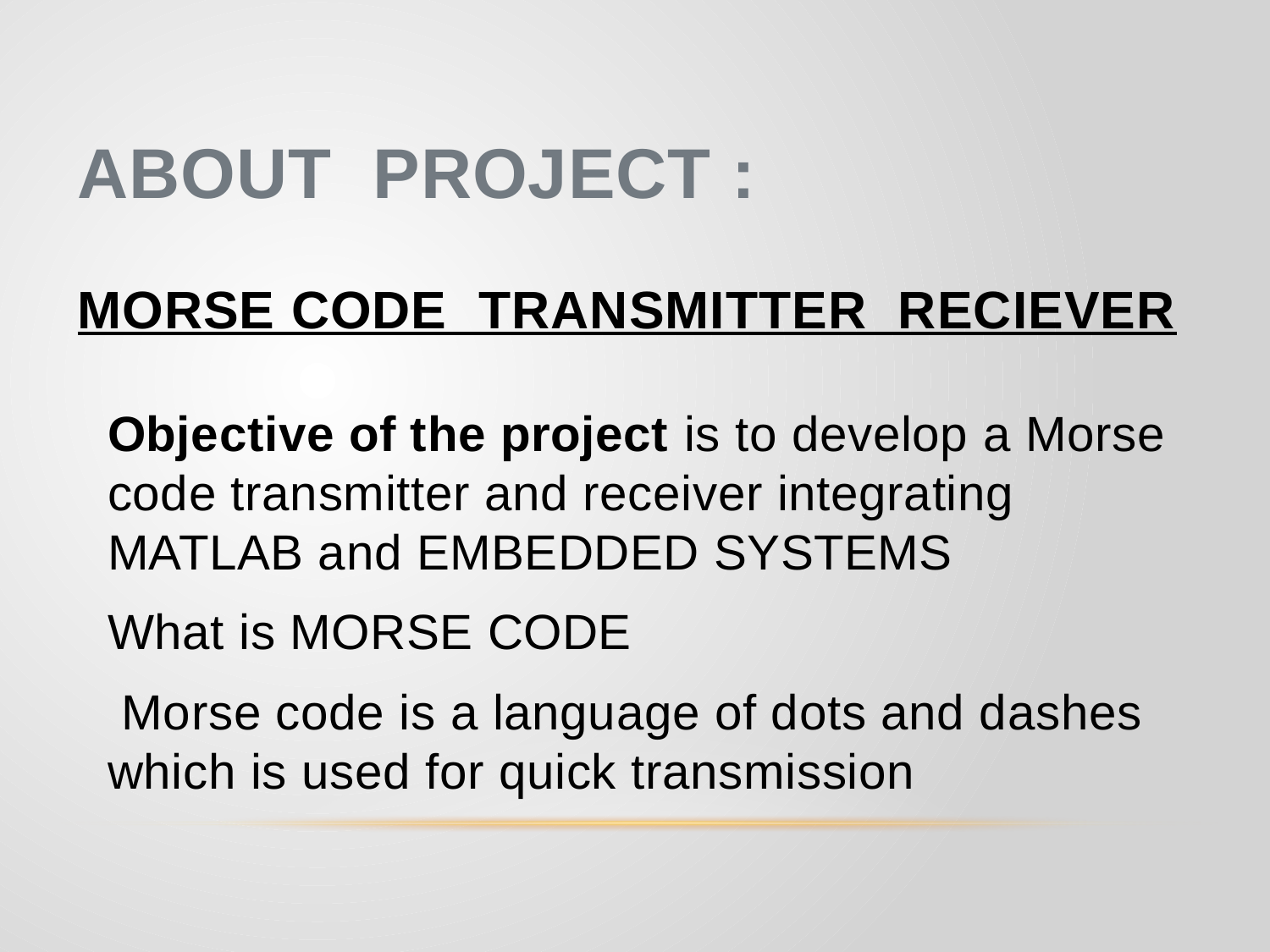

# About  Project : Morse code  transmitter  Reciever
Objective of the project is to develop a Morse code transmitter and receiver integrating MATLAB and EMBEDDED SYSTEMS
What is MORSE CODE
 Morse code is a language of dots and dashes which is used for quick transmission